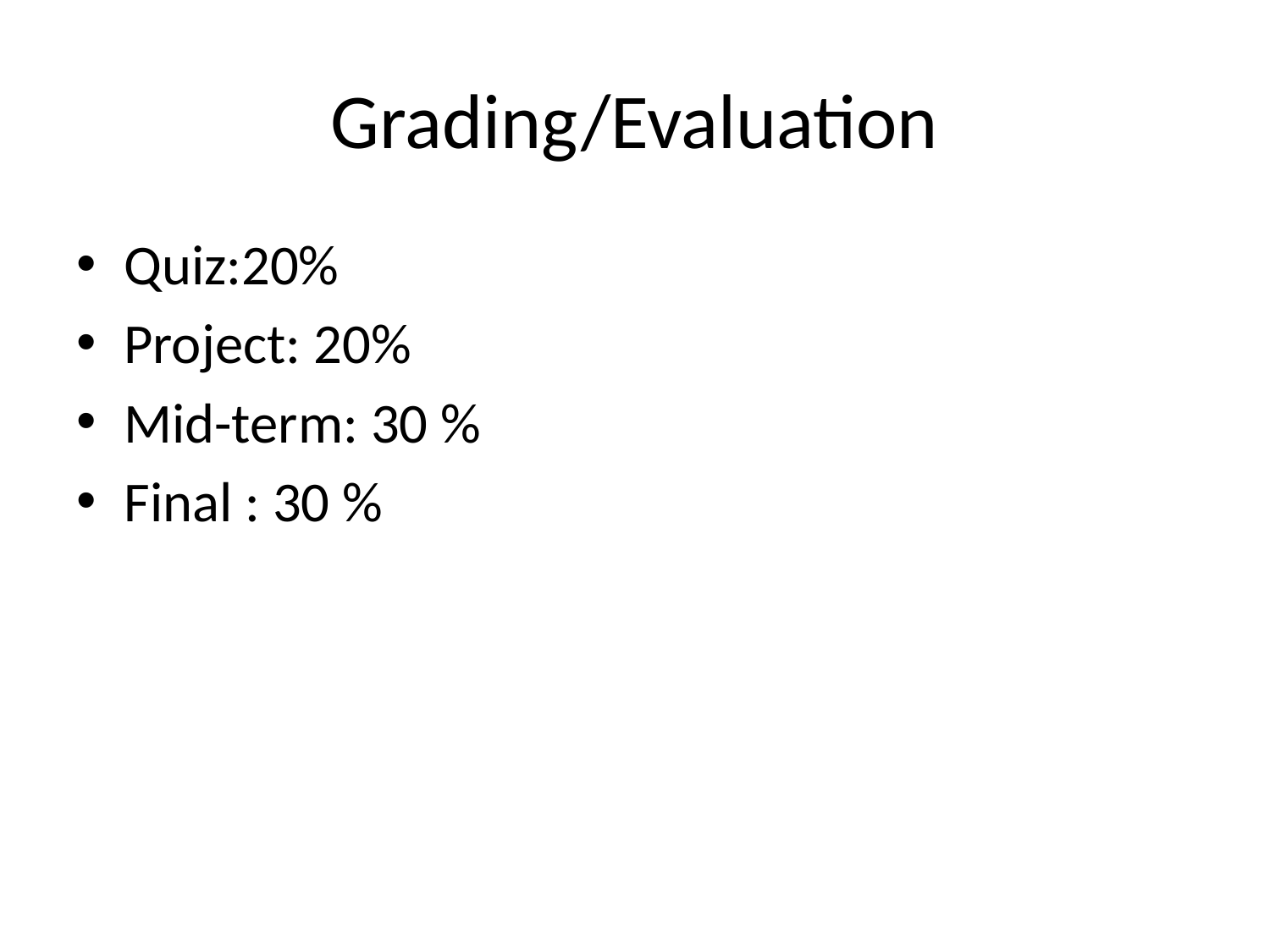

# Grading/Evaluation
Quiz:20%
Project: 20%
Mid-term: 30 %
Final : 30 %